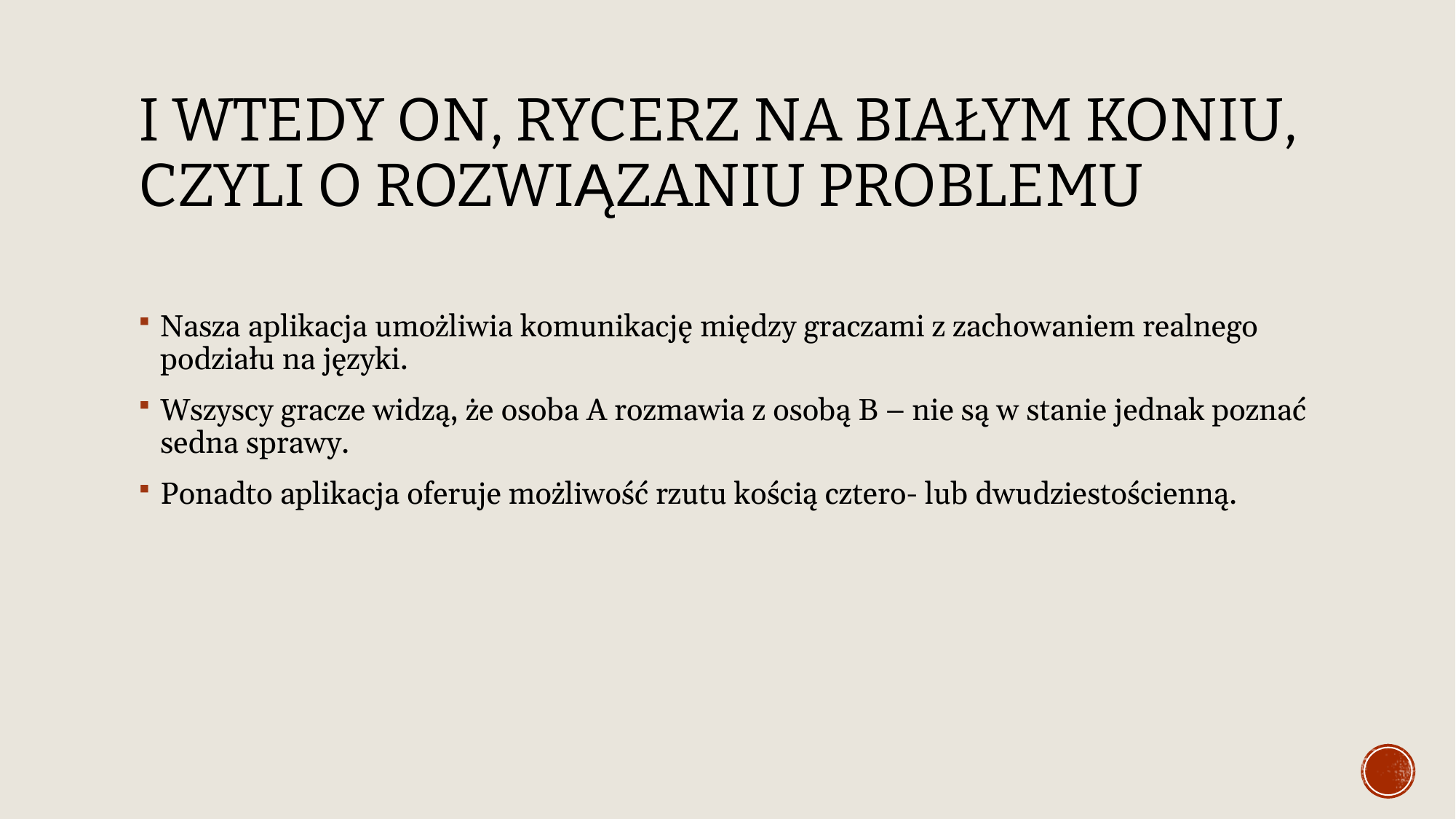

# I wtedy on, rycerz na białym koniu, czyli o rozwiązaniu problemu

Nasza aplikacja umożliwia komunikację między graczami z zachowaniem realnego podziału na języki.
Wszyscy gracze widzą, że osoba A rozmawia z osobą B – nie są w stanie jednak poznać sedna sprawy.
Ponadto aplikacja oferuje możliwość rzutu kością cztero- lub dwudziestościenną.